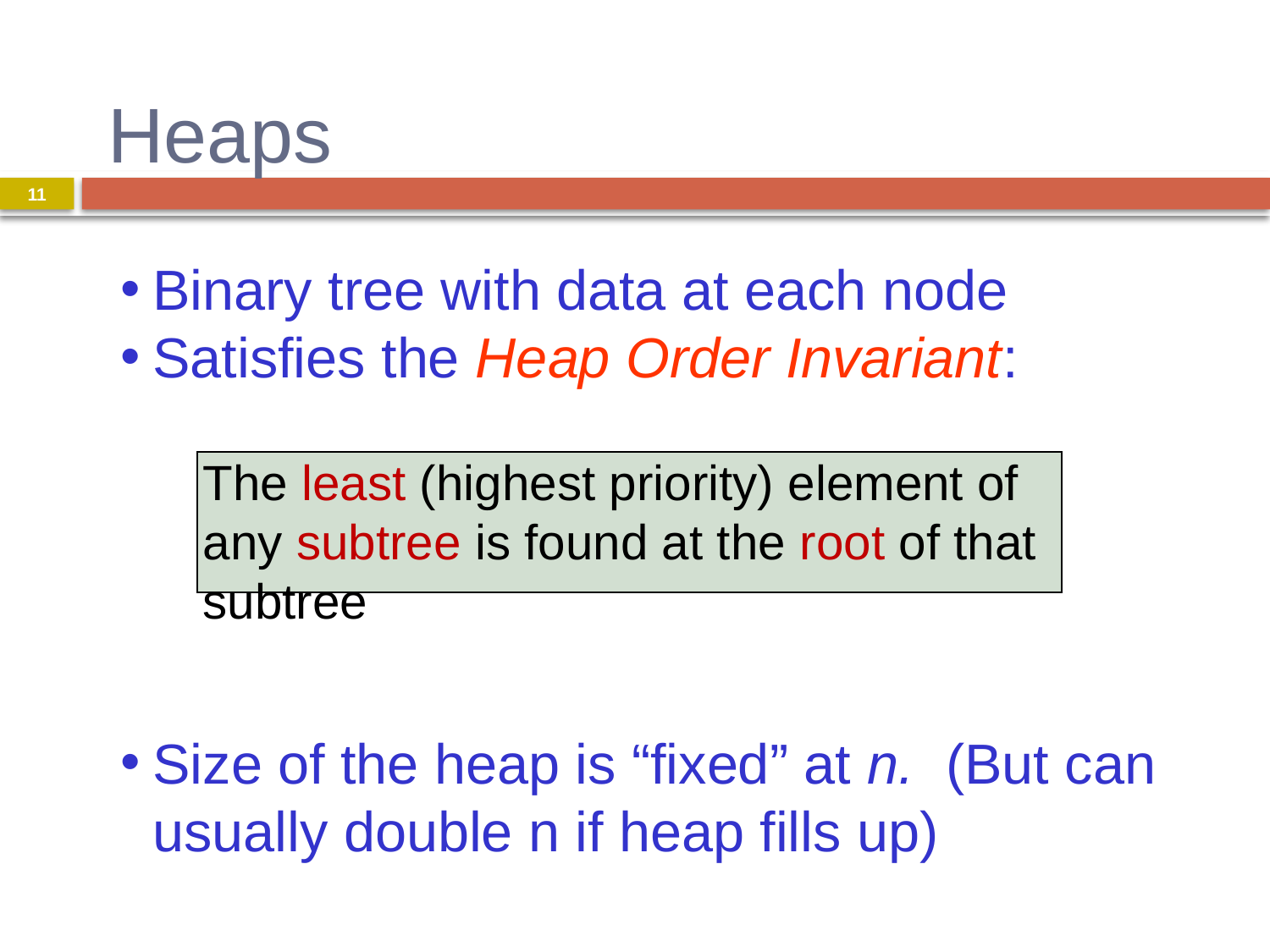

# Heaps
11
Binary tree with data at each node
Satisfies the Heap Order Invariant:

Size of the heap is “fixed” at n.  (But can usually double n if heap fills up)
The least (highest priority) element of any subtree is found at the root of that subtree